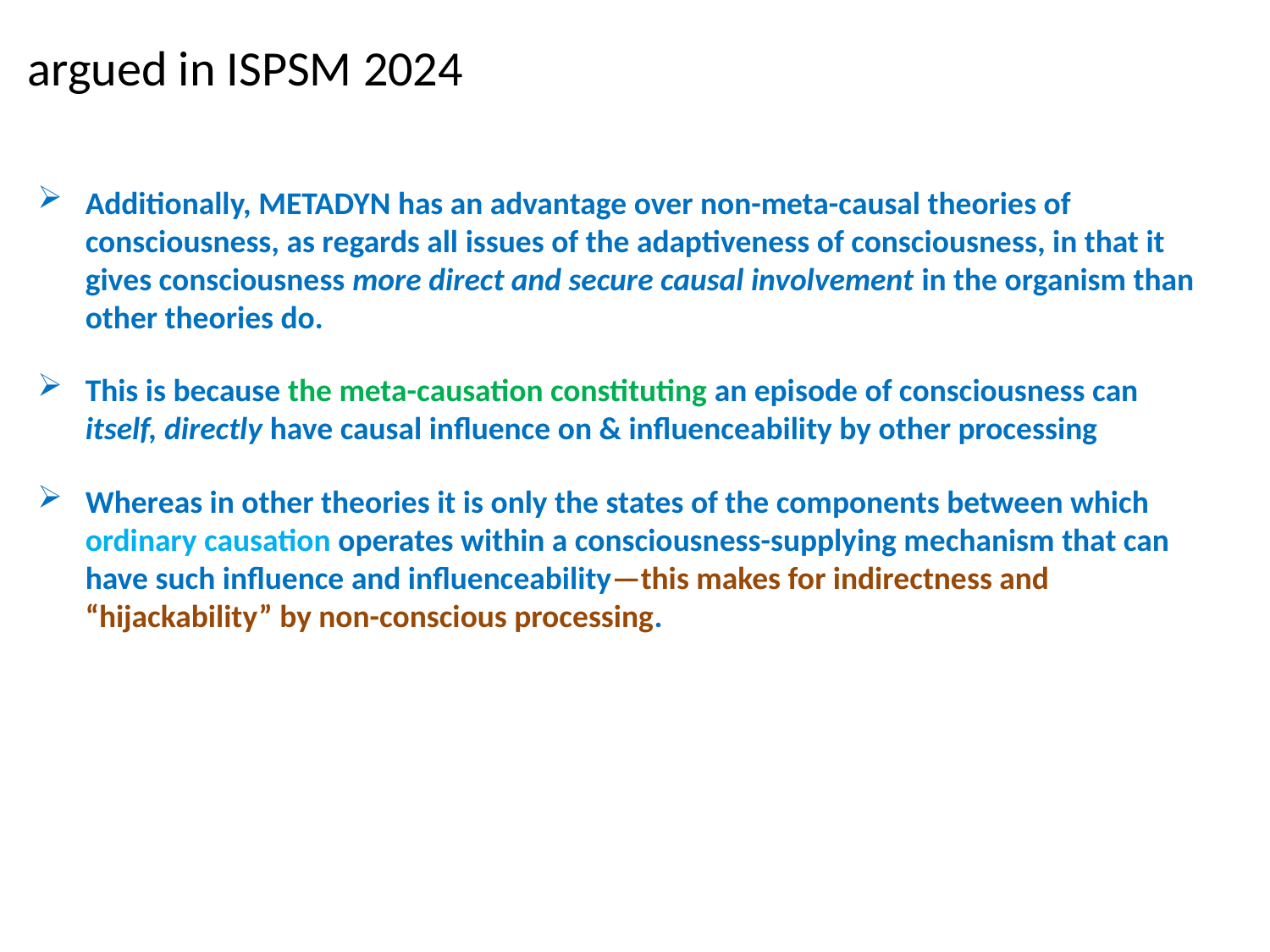

# argued in ISPSM 2024
Additionally, METADYN has an advantage over non-meta-causal theories of consciousness, as regards all issues of the adaptiveness of consciousness, in that it gives consciousness more direct and secure causal involvement in the organism than other theories do.
This is because the meta-causation constituting an episode of consciousness can itself, directly have causal influence on & influenceability by other processing
Whereas in other theories it is only the states of the components between which ordinary causation operates within a consciousness-supplying mechanism that can have such influence and influenceability—this makes for indirectness and “hijackability” by non-conscious processing.